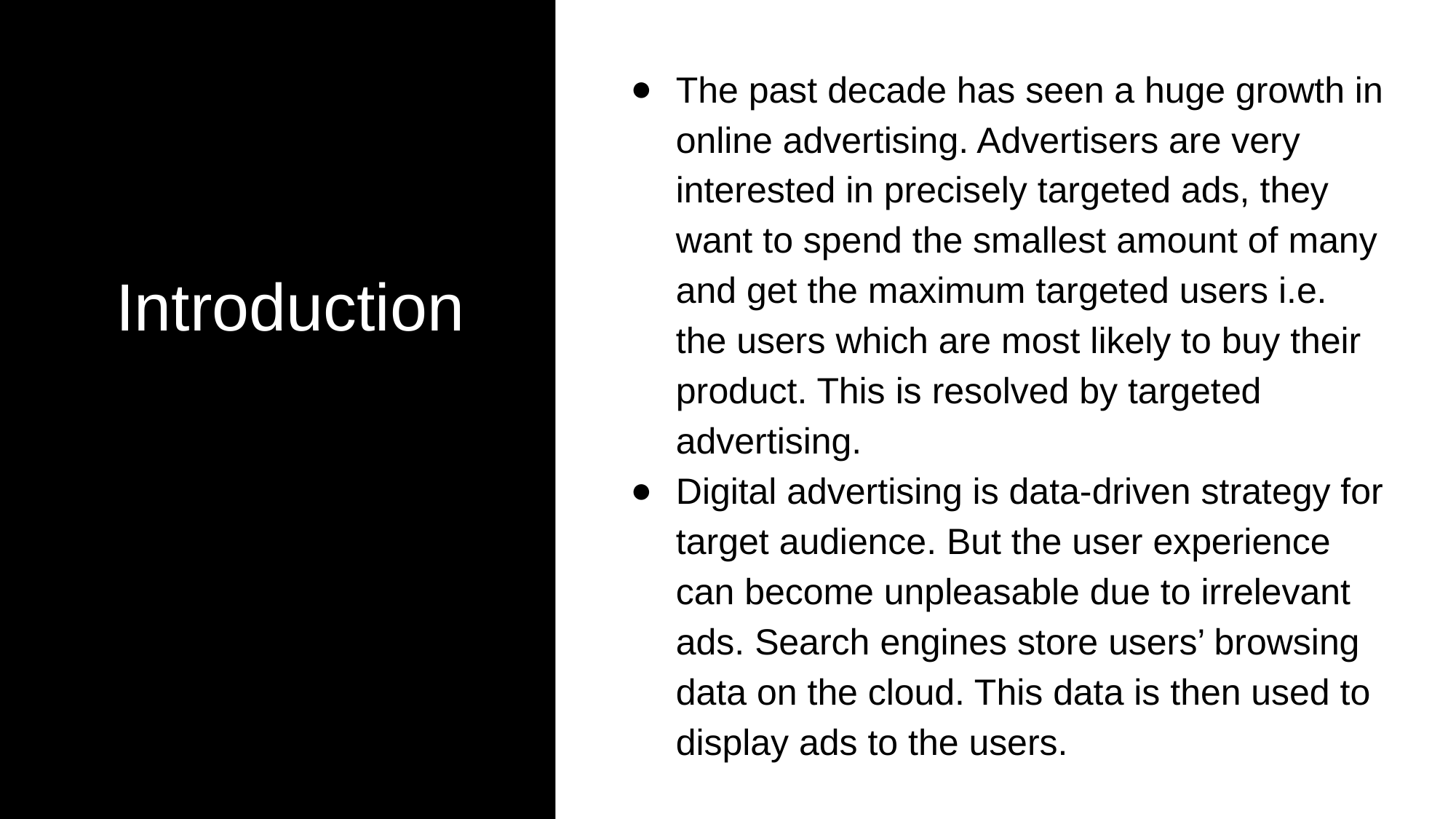

The past decade has seen a huge growth in online advertising. Advertisers are very interested in precisely targeted ads, they want to spend the smallest amount of many and get the maximum targeted users i.e. the users which are most likely to buy their product. This is resolved by targeted advertising.
Digital advertising is data-driven strategy for target audience. But the user experience can become unpleasable due to irrelevant ads. Search engines store users’ browsing data on the cloud. This data is then used to display ads to the users.
# Digital advertising is data-driven strategy for target audience. But the user experience can be displeasurable at times.
Search engines store users browsing data on the cloud. This data is then used to target ads to the users.
Introduction

We aim to improve this approach by filtering relevancy based on the users history as well as the current browsing relevancy.
This will not only make good user experience, but also provide good targeted audience to the advertising company